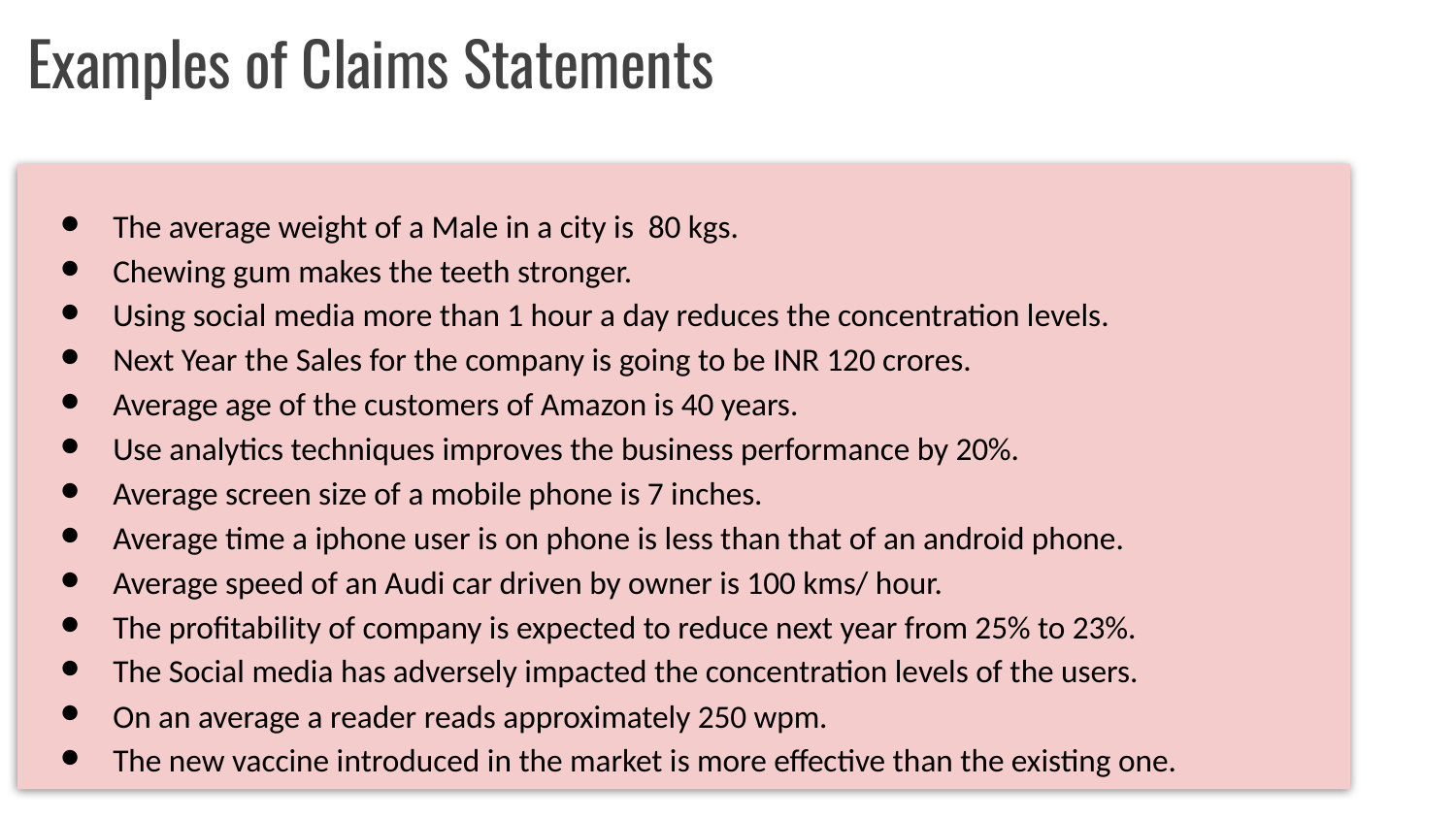

# Examples of Claims Statements

The average weight of a Male in a city is  80 kgs.
Chewing gum makes the teeth stronger.
Using social media more than 1 hour a day reduces the concentration levels.
Next Year the Sales for the company is going to be INR 120 crores.
Average age of the customers of Amazon is 40 years.
Use analytics techniques improves the business performance by 20%.
Average screen size of a mobile phone is 7 inches.
Average time a iphone user is on phone is less than that of an android phone.
Average speed of an Audi car driven by owner is 100 kms/ hour.
The profitability of company is expected to reduce next year from 25% to 23%.
The Social media has adversely impacted the concentration levels of the users.
On an average a reader reads approximately 250 wpm.
The new vaccine introduced in the market is more effective than the existing one.